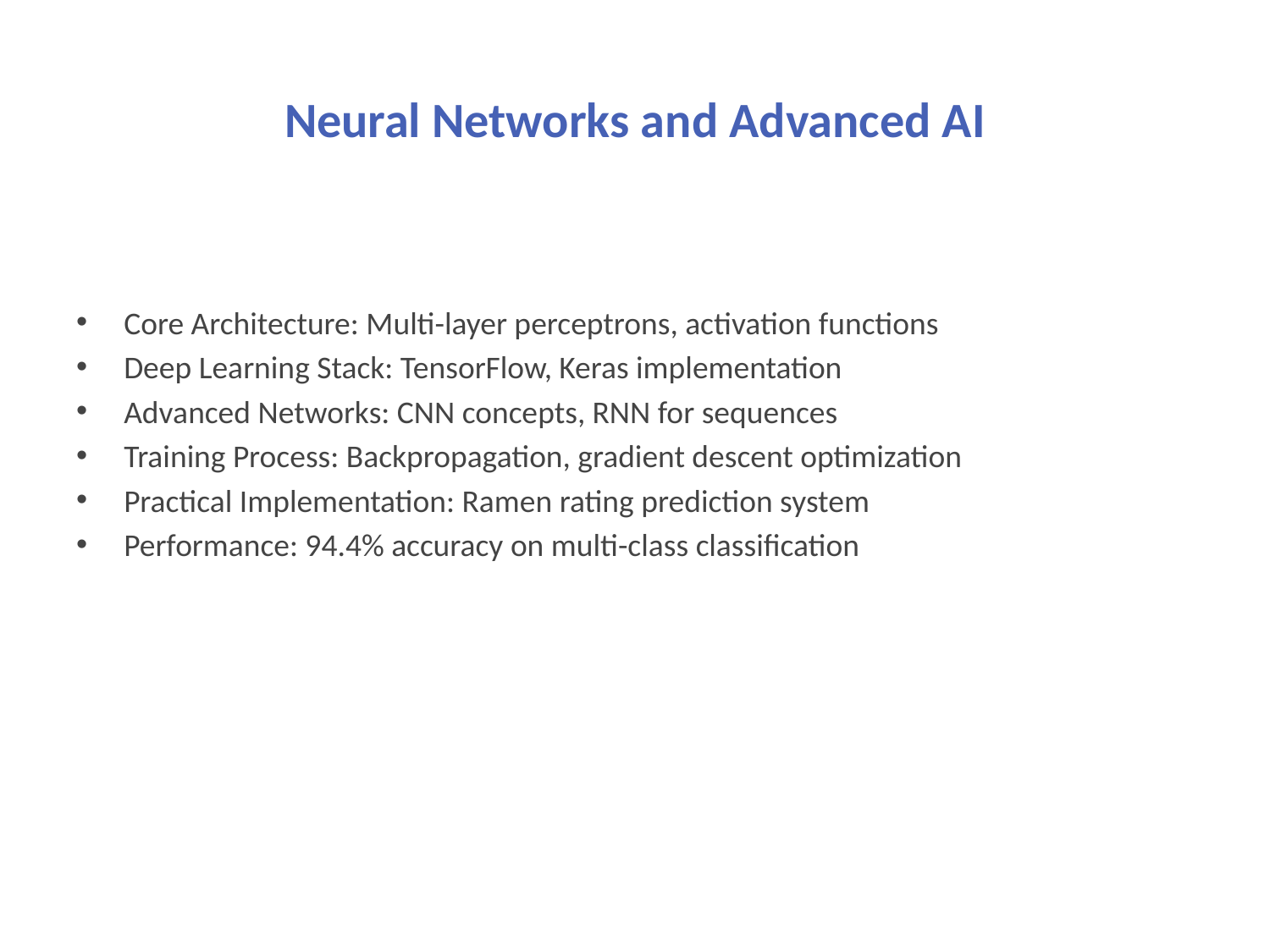

# Neural Networks and Advanced AI

Core Architecture: Multi-layer perceptrons, activation functions
Deep Learning Stack: TensorFlow, Keras implementation
Advanced Networks: CNN concepts, RNN for sequences
Training Process: Backpropagation, gradient descent optimization
Practical Implementation: Ramen rating prediction system
Performance: 94.4% accuracy on multi-class classification